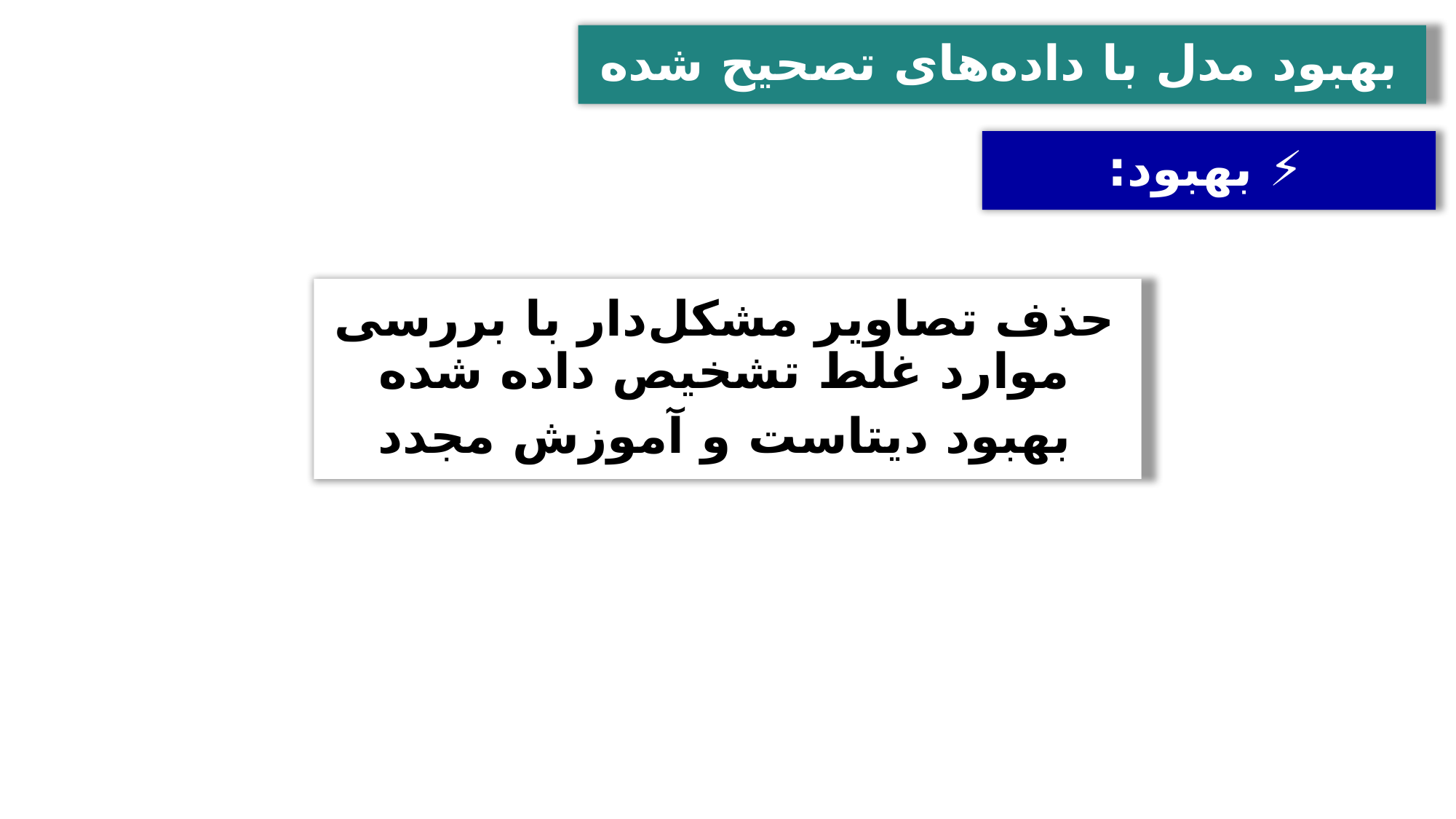

بهبود مدل با داده‌های تصحیح شده
⚡ بهبود:
حذف تصاویر مشکل‌دار با بررسی موارد غلط تشخیص داده شده
بهبود دیتاست و آموزش مجدد